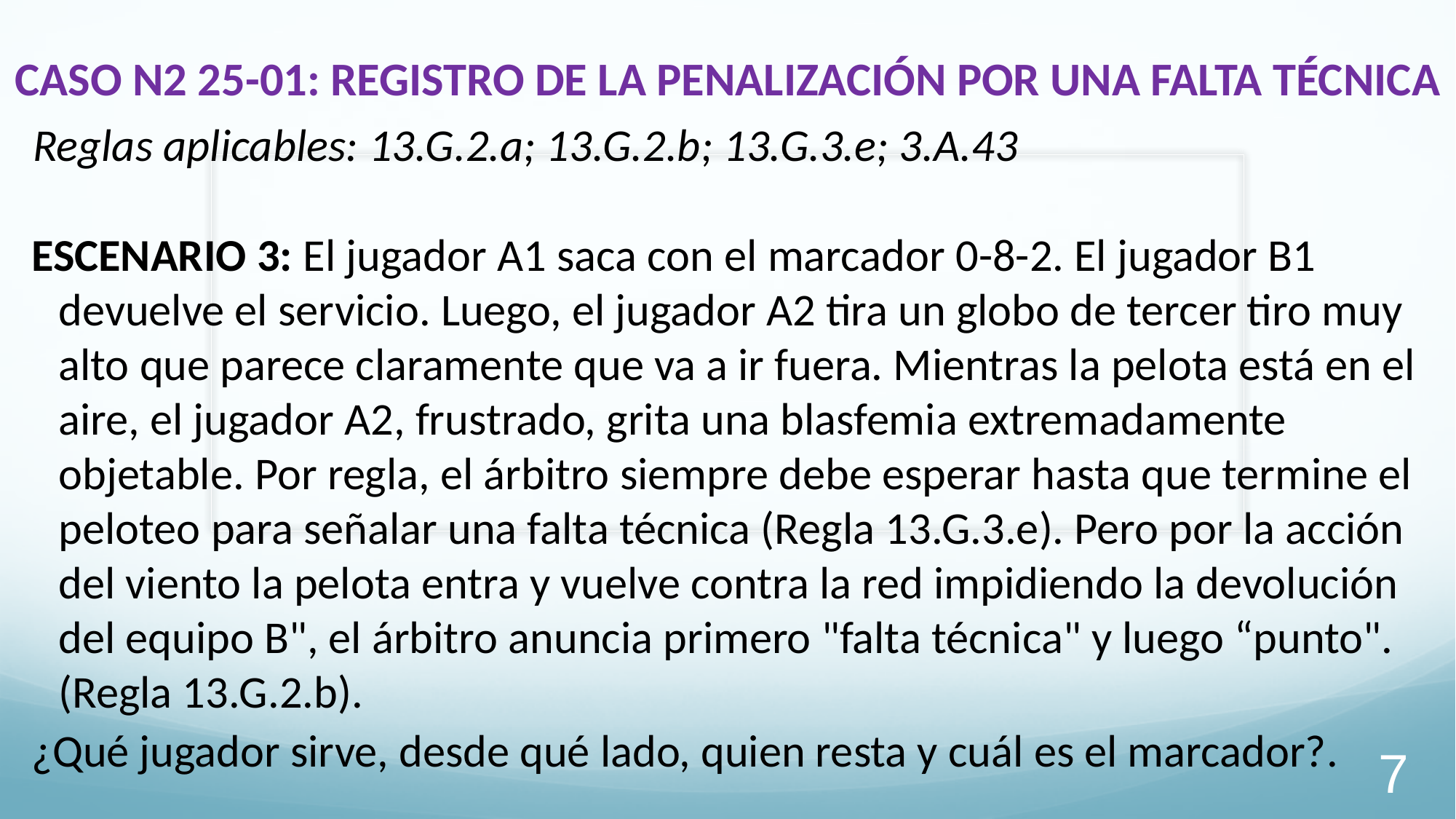

# CASO N2 25-01: REGISTRO DE LA PENALIZACIÓN POR UNA FALTA TÉCNICA
Reglas aplicables: 13.G.2.a; 13.G.2.b; 13.G.3.e; 3.A.43

ESCENARIO 3: El jugador A1 saca con el marcador 0-8-2. El jugador B1 devuelve el servicio. Luego, el jugador A2 tira un globo de tercer tiro muy alto que parece claramente que va a ir fuera. Mientras la pelota está en el aire, el jugador A2, frustrado, grita una blasfemia extremadamente objetable. Por regla, el árbitro siempre debe esperar hasta que termine el peloteo para señalar una falta técnica (Regla 13.G.3.e). Pero por la acción del viento la pelota entra y vuelve contra la red impidiendo la devolución del equipo B", el árbitro anuncia primero "falta técnica" y luego “punto". (Regla 13.G.2.b).
¿Qué jugador sirve, desde qué lado, quien resta y cuál es el marcador?.
7